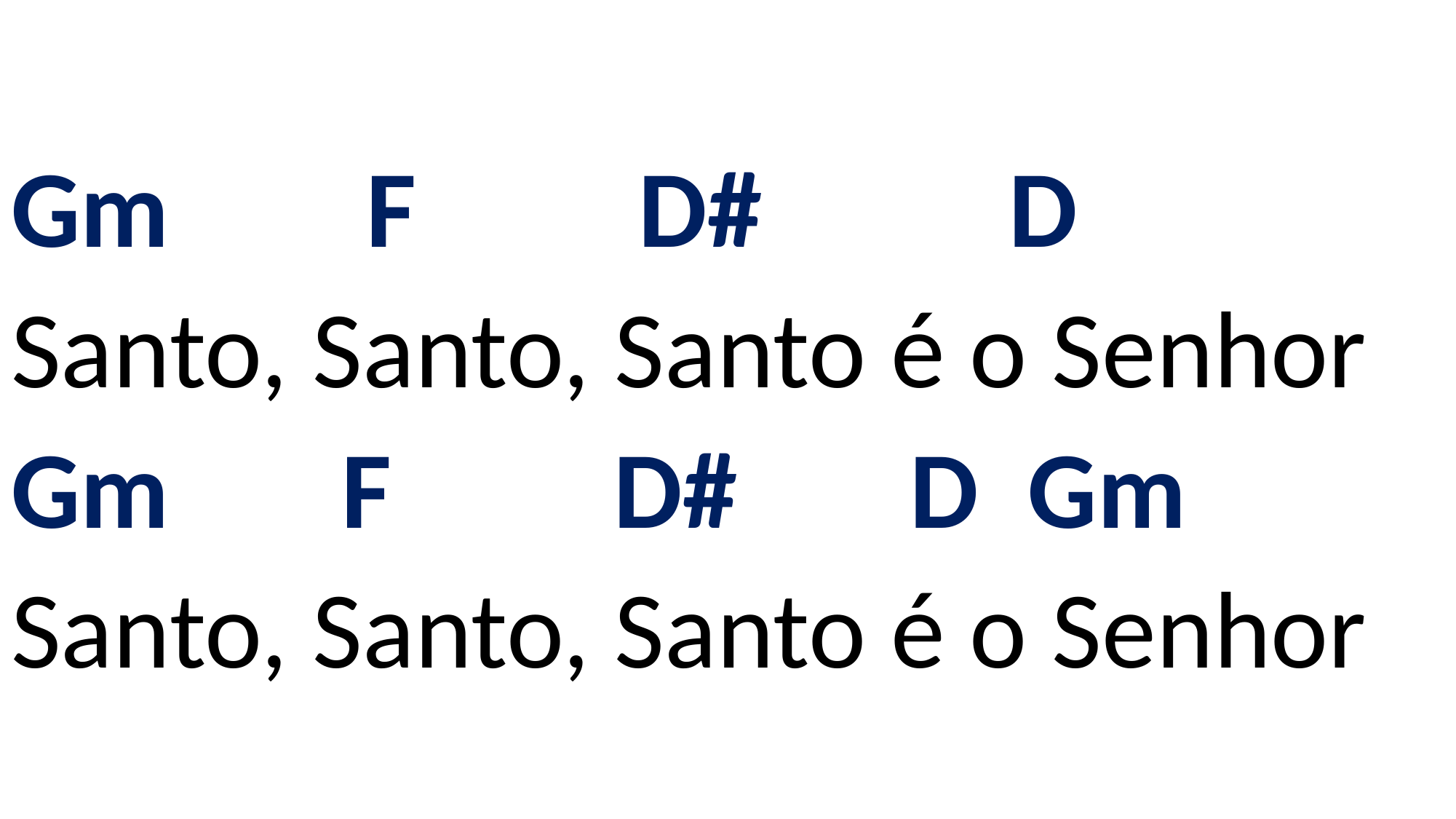

# Gm        F         D#          D Santo, Santo, Santo é o Senhor Gm       F         D#       D  Gm Santo, Santo, Santo é o Senhor